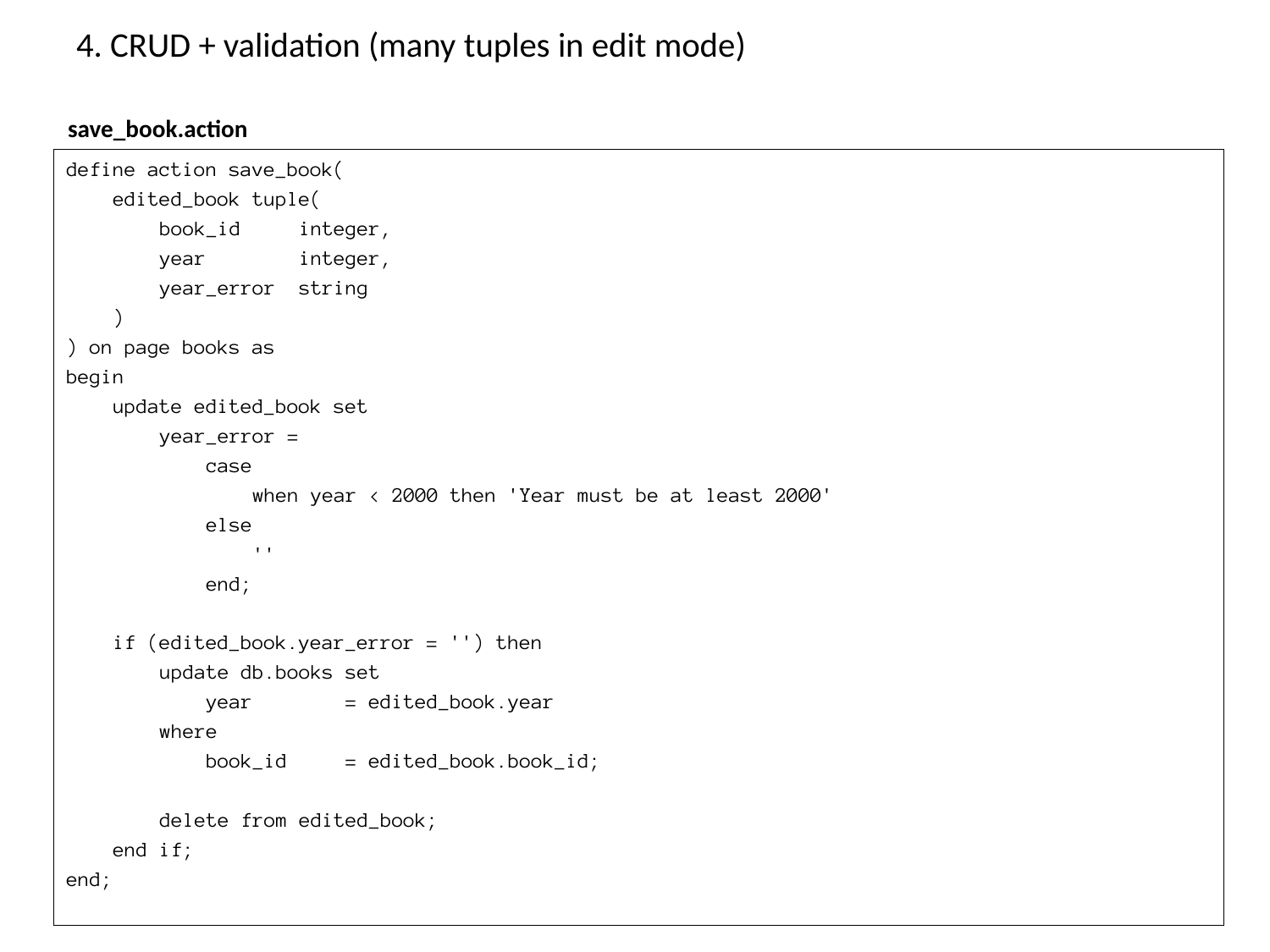

# 4. CRUD + validation (many tuples in edit mode)
save_book.action
define action save_book(
    edited_book tuple(
        book_id     integer,
        year        integer,
        year_error  string
    )
) on page books as
begin
    update edited_book set
        year_error =
            case
                when year < 2000 then 'Year must be at least 2000'
            else
                ''
            end;

    if (edited_book.year_error = '') then
        update db.books set
            year        = edited_book.year
        where
            book_id     = edited_book.book_id;

        delete from edited_book;
    end if;
end;